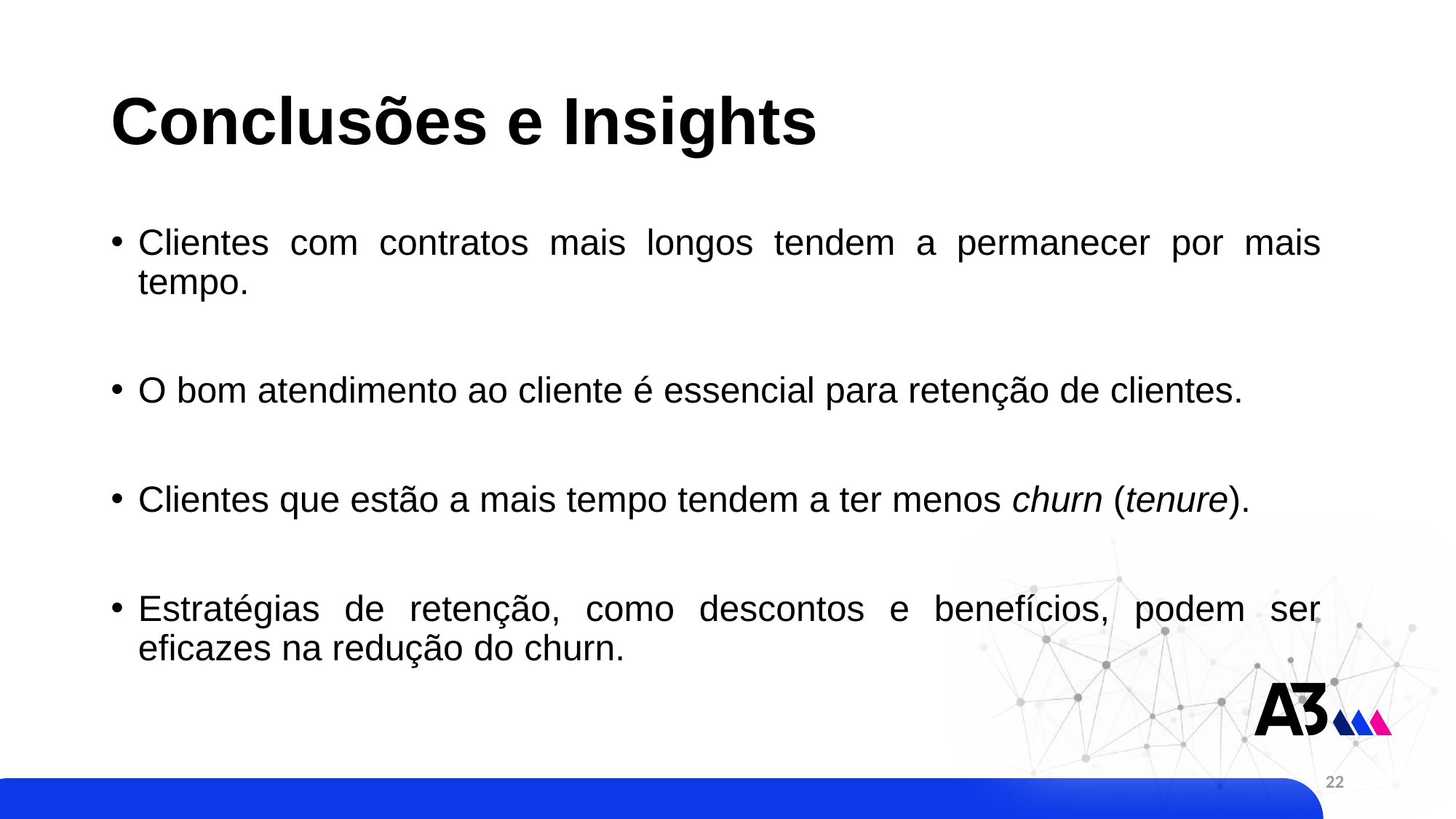

# Conclusões e Insights
Clientes com contratos mais longos tendem a permanecer por mais tempo.

O bom atendimento ao cliente é essencial para retenção de clientes.

Clientes que estão a mais tempo tendem a ter menos churn (tenure).

Estratégias de retenção, como descontos e benefícios, podem ser eficazes na redução do churn.
22